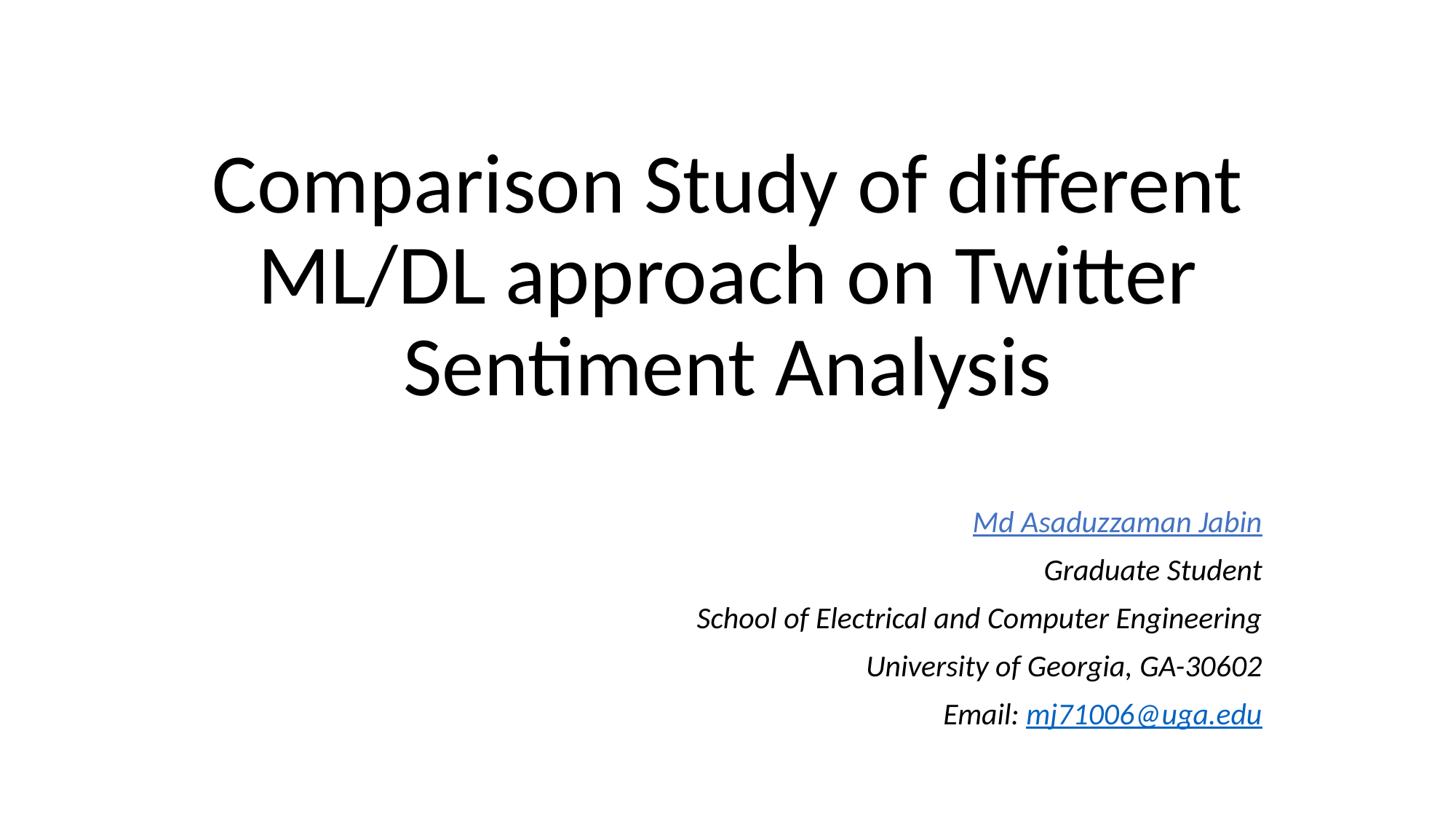

# Comparison Study of different ML/DL approach on Twitter Sentiment Analysis
Md Asaduzzaman Jabin
Graduate Student
School of Electrical and Computer Engineering
University of Georgia, GA-30602
Email: mj71006@uga.edu